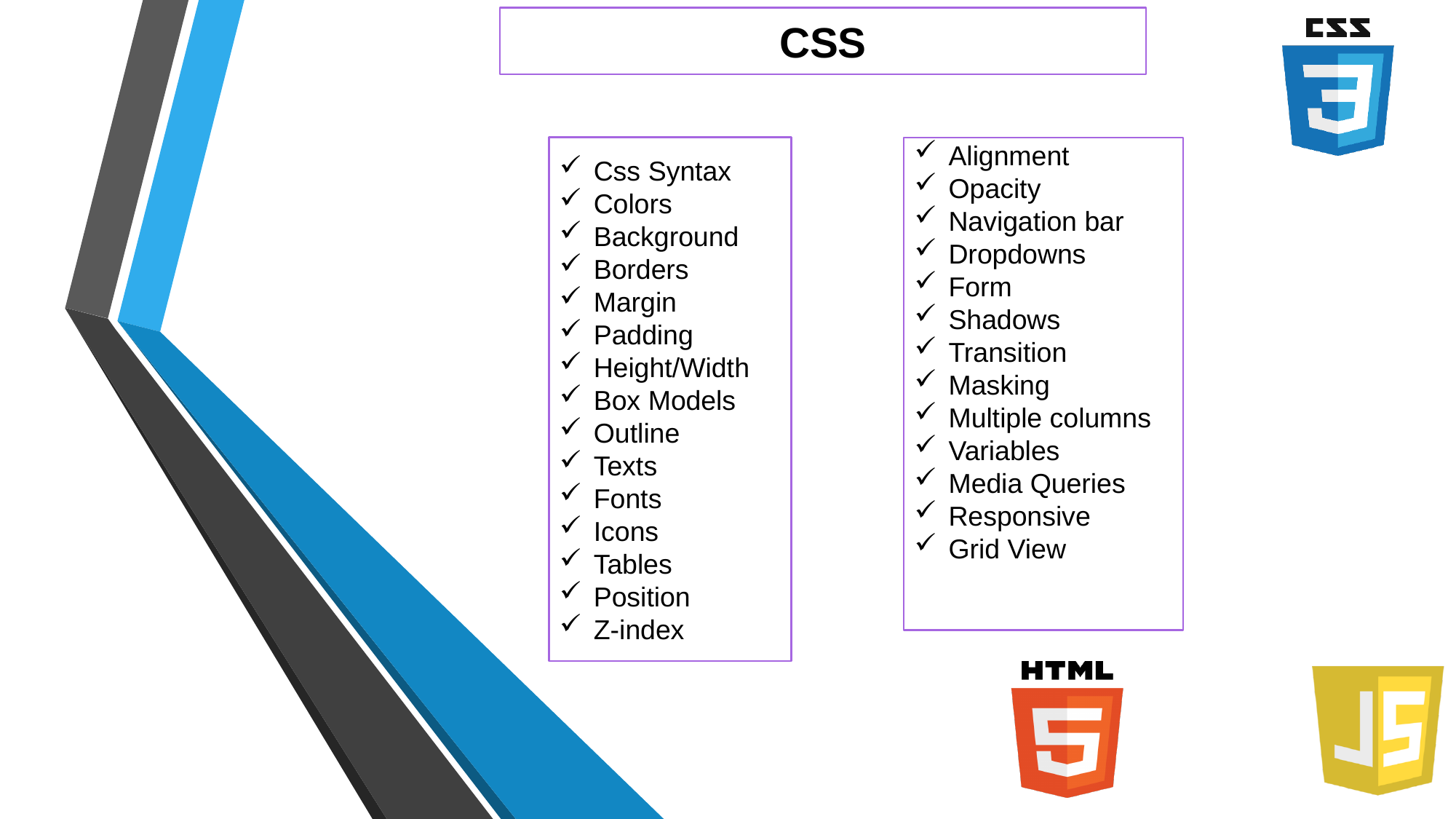

CSS

Css Syntax
Colors
Background
Borders
Margin
Padding
Height/Width
Box Models
Outline
Texts
Fonts
Icons
Tables
Position
Z-index
Alignment
Opacity
Navigation bar
Dropdowns
Form
Shadows
Transition
Masking
Multiple columns
Variables
Media Queries
Responsive
Grid View